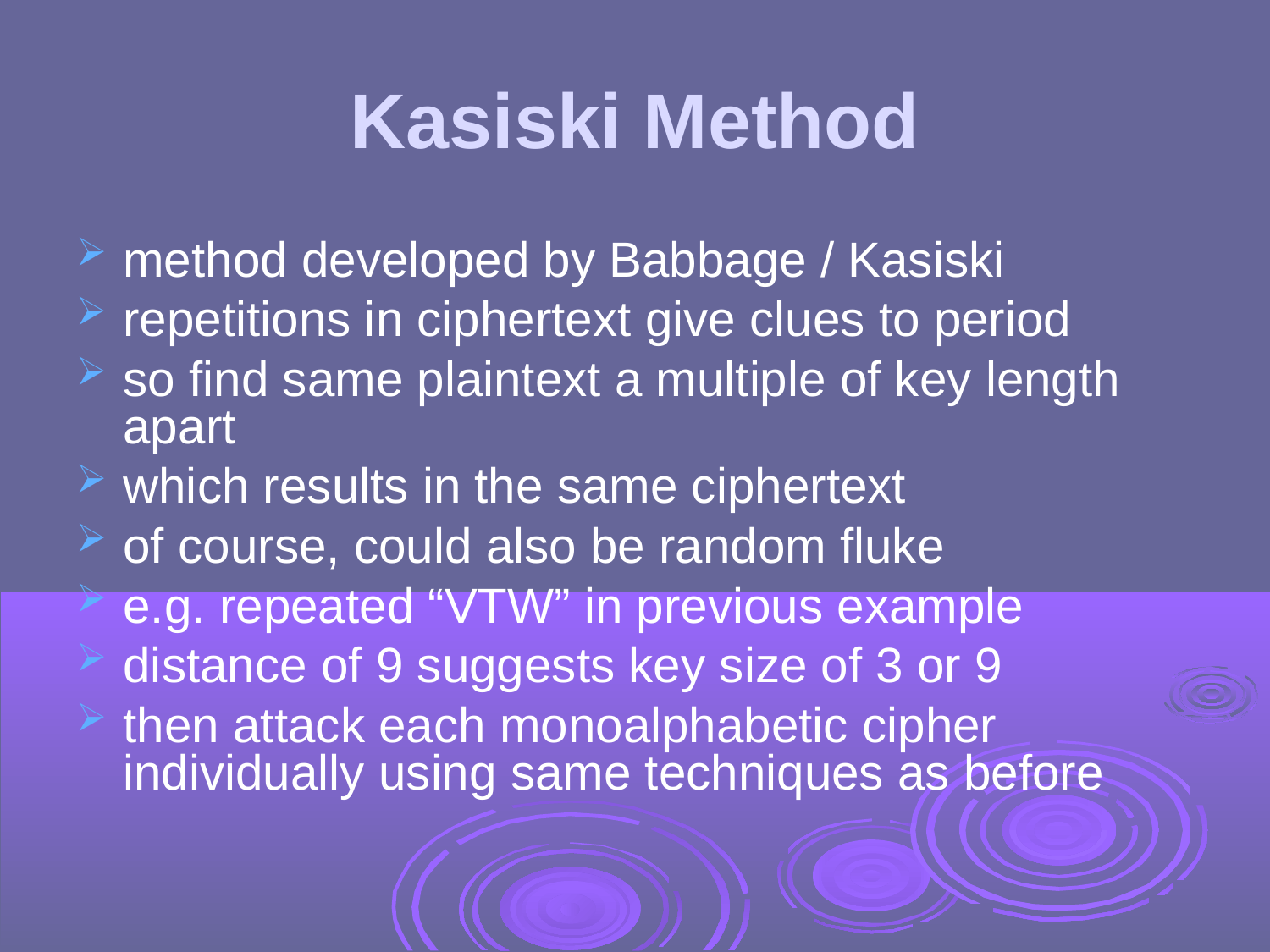

Kasiski Method
method developed by Babbage / Kasiski
repetitions in ciphertext give clues to period
so find same plaintext a multiple of key length apart
which results in the same ciphertext
of course, could also be random fluke
e.g. repeated “VTW” in previous example
distance of 9 suggests key size of 3 or 9
then attack each monoalphabetic cipher individually using same techniques as before